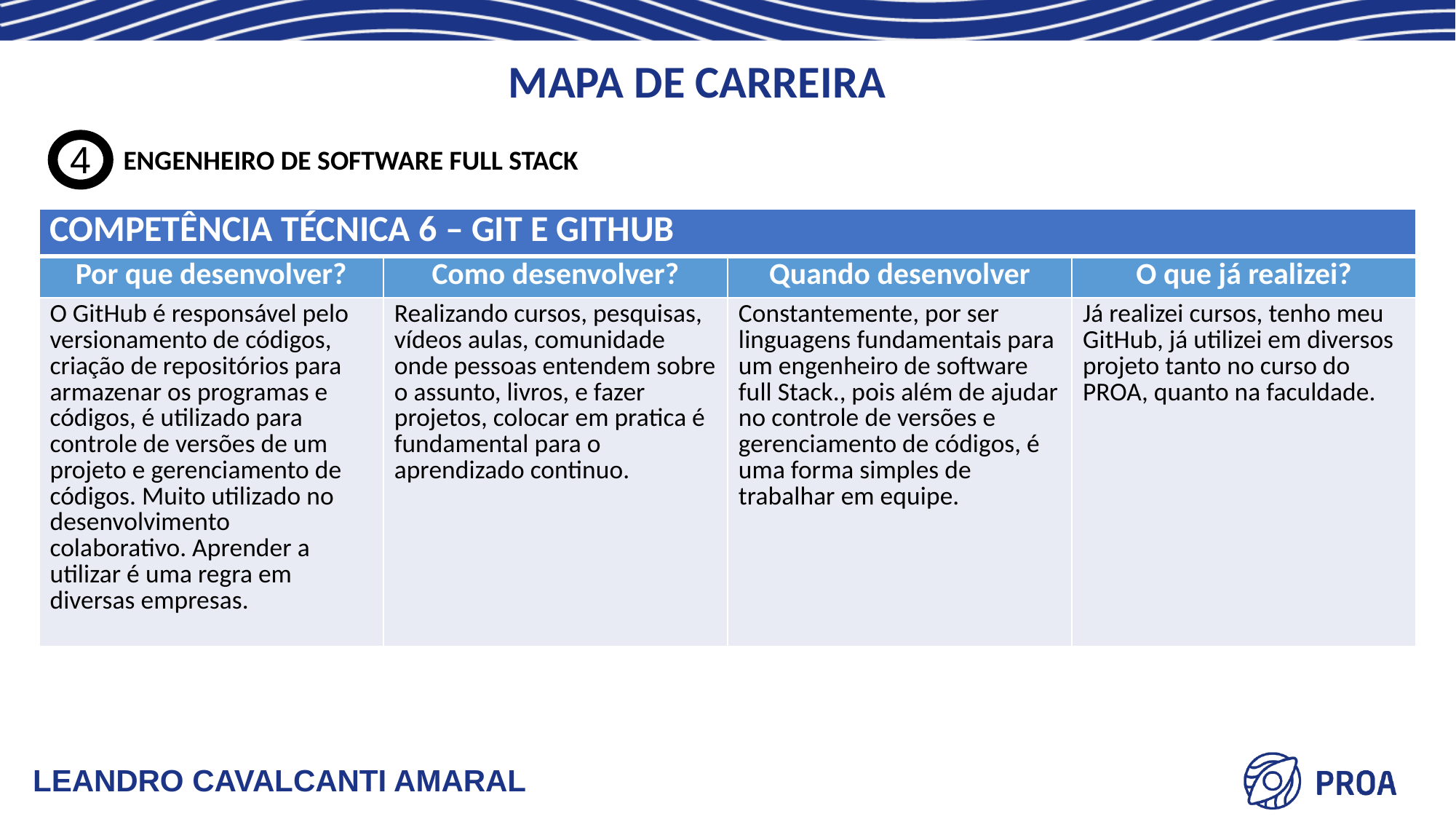

MAPA DE CARREIRA

4
ENGENHEIRO DE SOFTWARE FULL STACK
| COMPETÊNCIA TÉCNICA 6 – GIT E GITHUB |  |  |  |
| --- | --- | --- | --- |
| Por que desenvolver? | Como desenvolver? | Quando desenvolver | O que já realizei? |
| O GitHub é responsável pelo versionamento de códigos, criação de repositórios para armazenar os programas e códigos, é utilizado para controle de versões de um projeto e gerenciamento de códigos. Muito utilizado no desenvolvimento colaborativo. Aprender a utilizar é uma regra em diversas empresas. | Realizando cursos, pesquisas, vídeos aulas, comunidade onde pessoas entendem sobre o assunto, livros, e fazer projetos, colocar em pratica é fundamental para o aprendizado continuo. | Constantemente, por ser linguagens fundamentais para um engenheiro de software full Stack., pois além de ajudar no controle de versões e gerenciamento de códigos, é uma forma simples de trabalhar em equipe. | Já realizei cursos, tenho meu GitHub, já utilizei em diversos projeto tanto no curso do PROA, quanto na faculdade. |
LEANDRO CAVALCANTI AMARAL